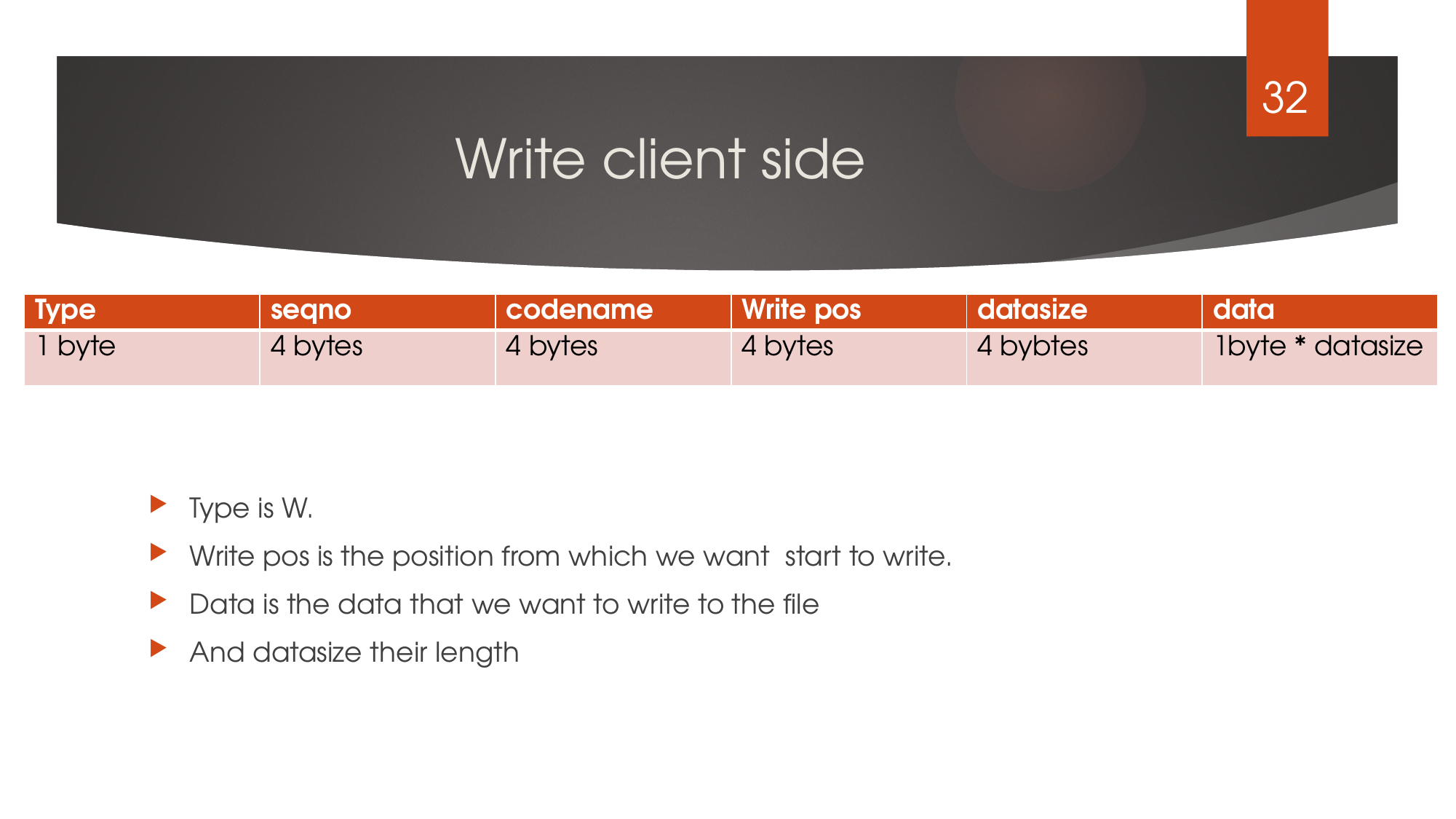

32
# Write client side
| Type | seqno | codename | Write pos | datasize | data |
| --- | --- | --- | --- | --- | --- |
| 1 byte | 4 bytes | 4 bytes | 4 bytes | 4 bybtes | 1byte \* datasize |
Type is W.
Write pos is the position from which we want  start to write.
Data is the data that we want to write to the file
And datasize their length